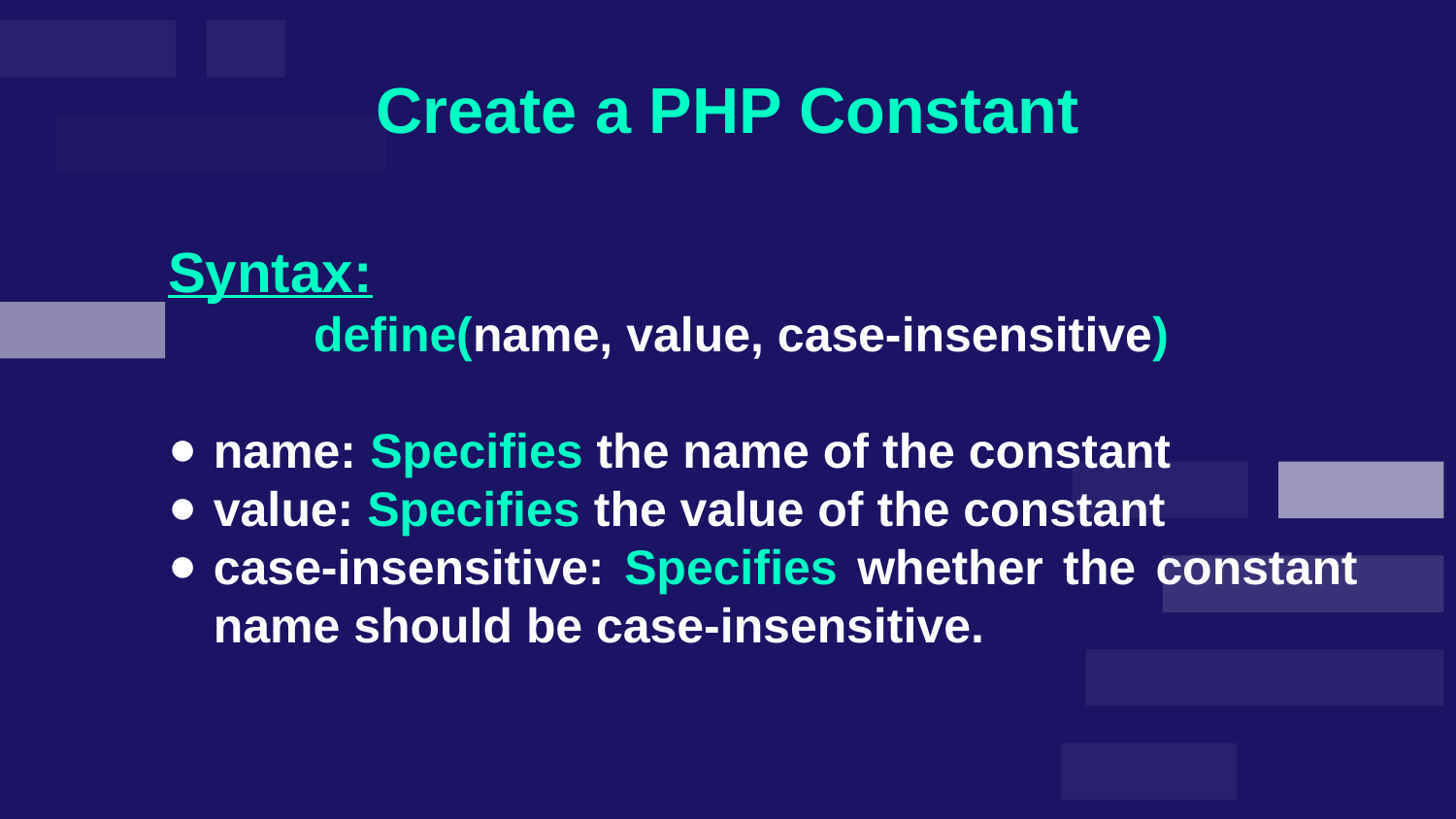

# Create a PHP Constant
Syntax:
	define(name, value, case-insensitive)

name: Specifies the name of the constant
value: Specifies the value of the constant
case-insensitive: Specifies whether the constant name should be case-insensitive.